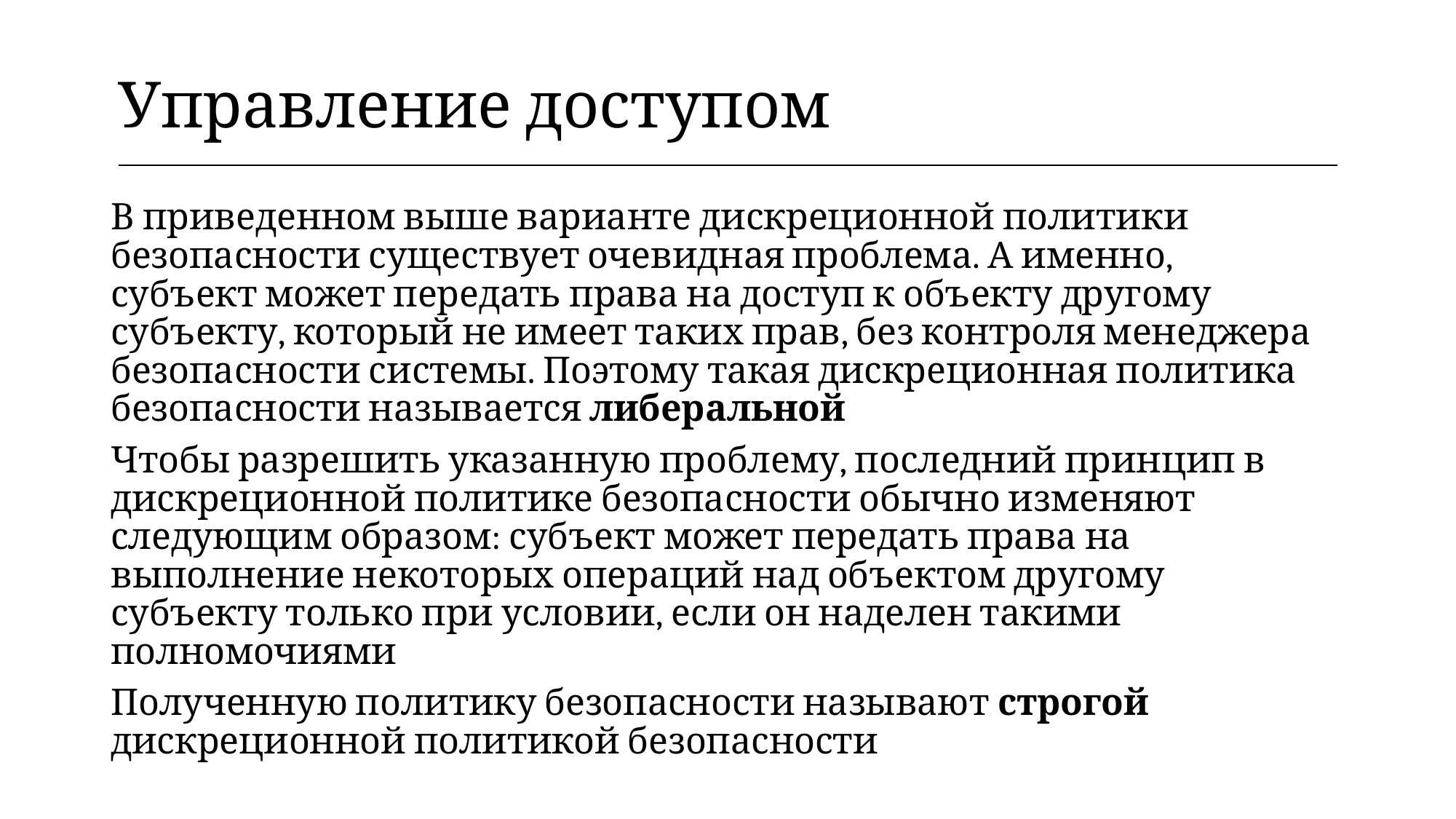

| Управление доступом |
| --- |
В приведенном выше варианте дискреционной политики безопасности существует очевидная проблема. А именно, субъект может передать права на доступ к объекту другому субъекту, который не имеет таких прав, без контроля менеджера безопасности системы. Поэтому такая дискреционная политика безопасности называется либеральной
Чтобы разрешить указанную проблему, последний принцип в дискреционной политике безопасности обычно изменяют следующим образом: субъект может передать права на выполнение некоторых операций над объектом другому субъекту только при условии, если он наделен такими полномочиями
Полученную политику безопасности называют строгой дискреционной политикой безопасности